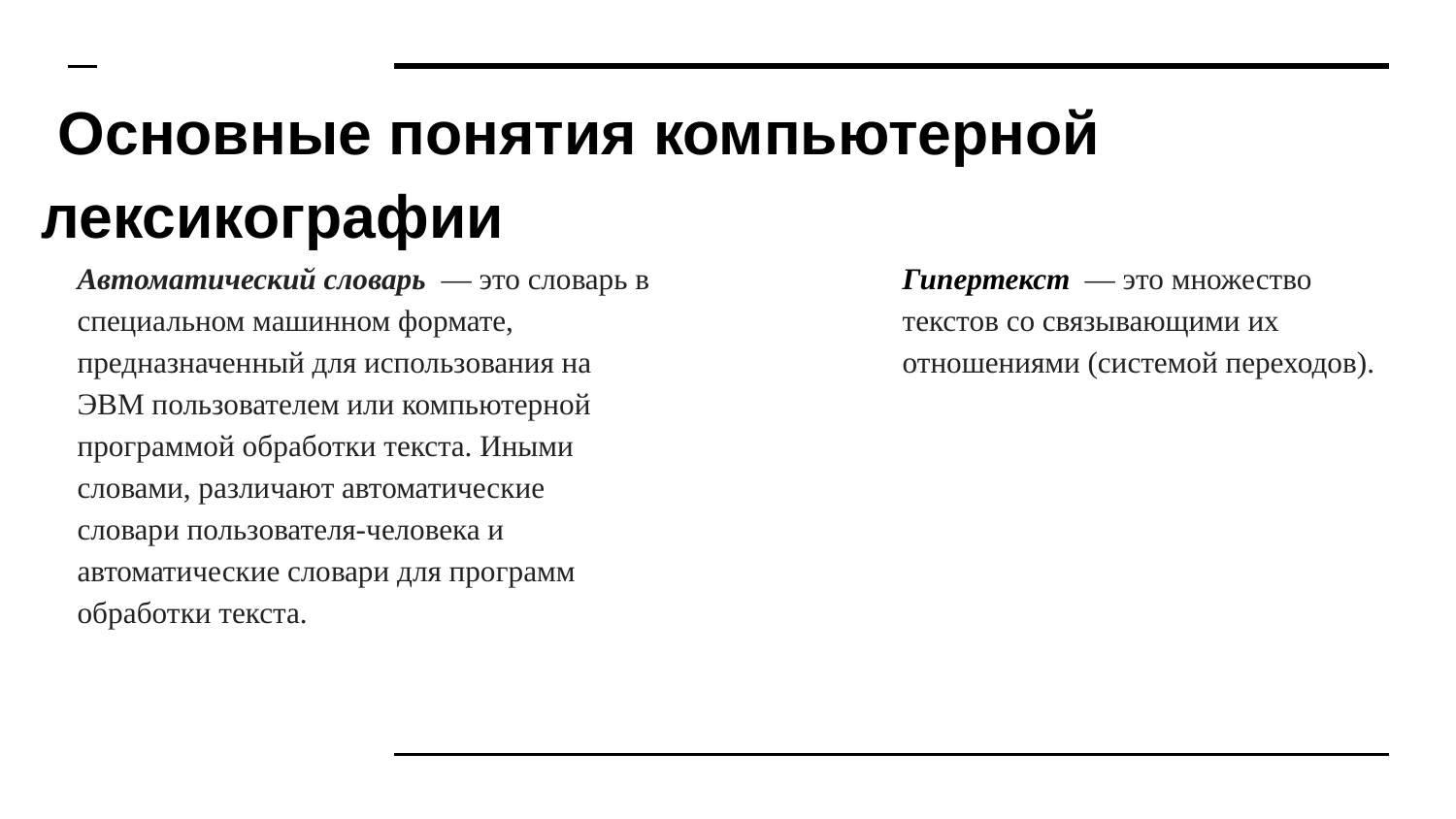

# Основные понятия компьютерной лексикографии

Автоматический словарь  — это словарь в специальном машинном формате, предназначенный для использования на ЭВМ пользователем или компьютерной программой обработки текста. Иными словами, различают автоматические словари пользователя-человека и автоматические словари для программ обработки текста.
Гипертекст  — это множество текстов со связывающими их отношениями (системой переходов).